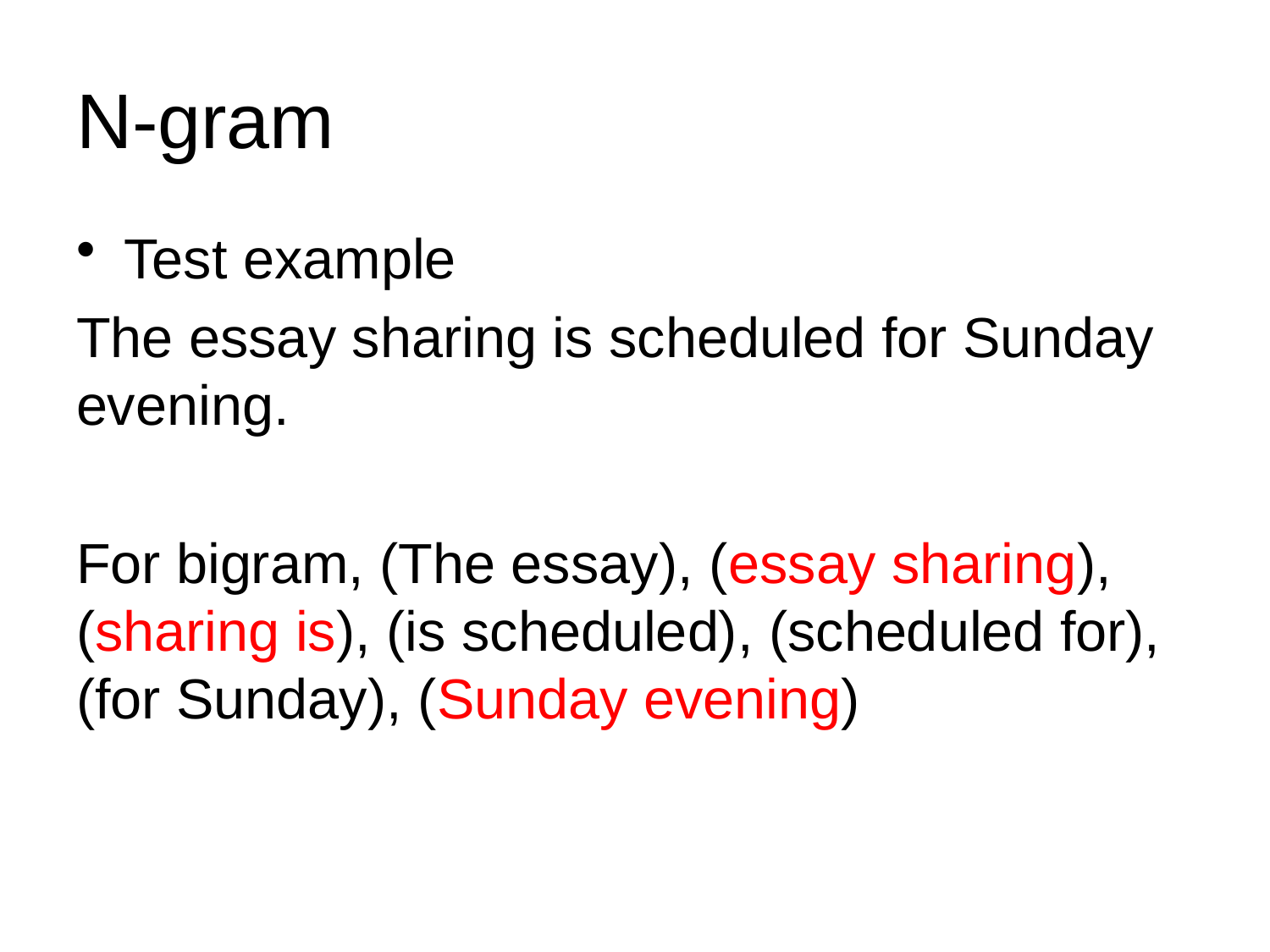

# N-gram
Test example
The essay sharing is scheduled for Sunday evening.

For bigram, (The essay), (essay sharing), (sharing is), (is scheduled), (scheduled for), (for Sunday), (Sunday evening)